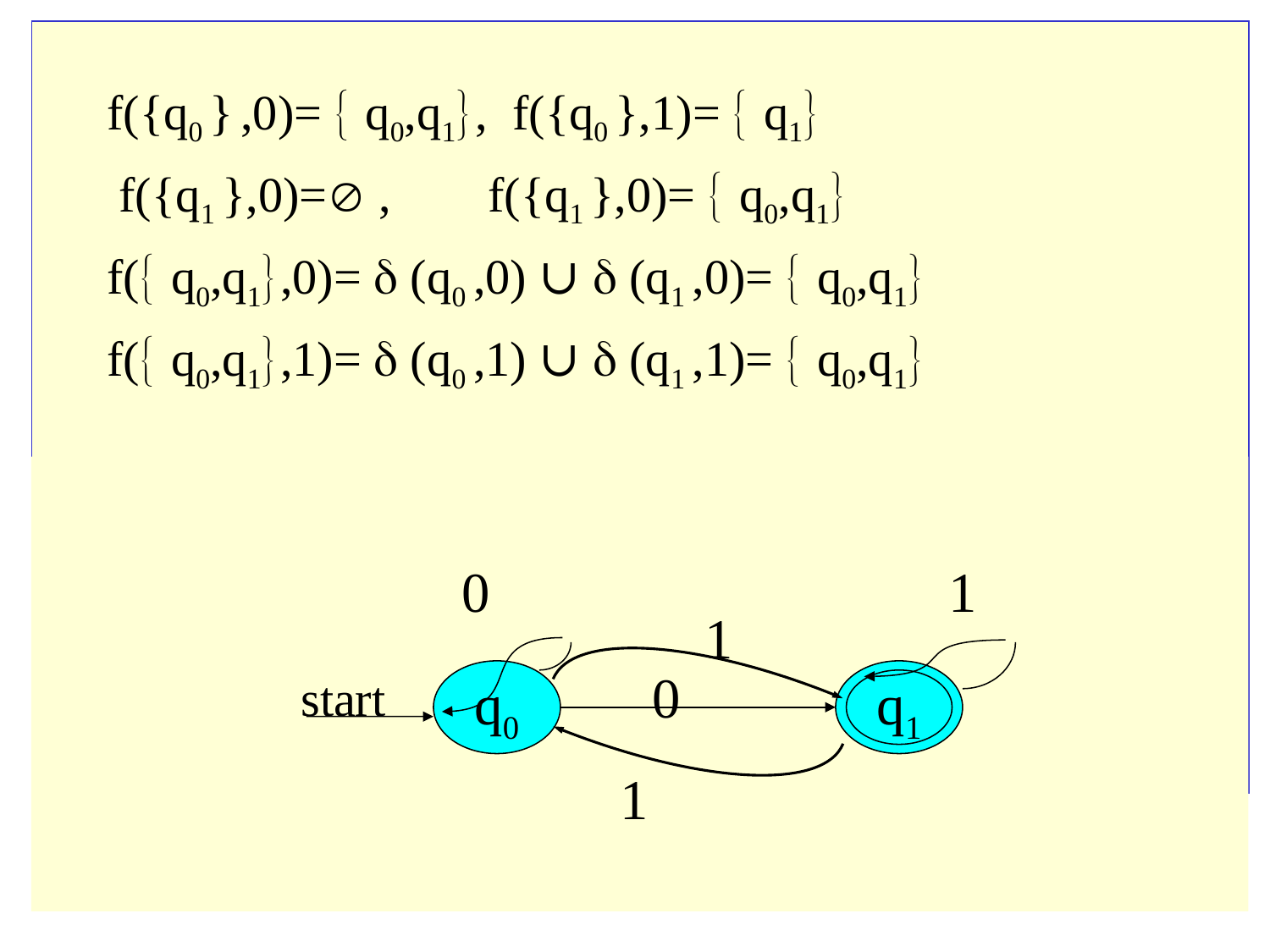

f({q0 } ,0)= { q0,q1},	  f({q0 },1)= { q1}
 f({q1 },0)=∅ , 	f({q1 },0)= { q0,q1}
f({ q0,q1},0)= δ (q0 ,0) ∪ δ (q1 ,0)= { q0,q1}
f({ q0,q1},1)= δ (q0 ,1) ∪ δ (q1 ,1)= { q0,q1}

0
1
1

0
start
q0
q0
q1

1